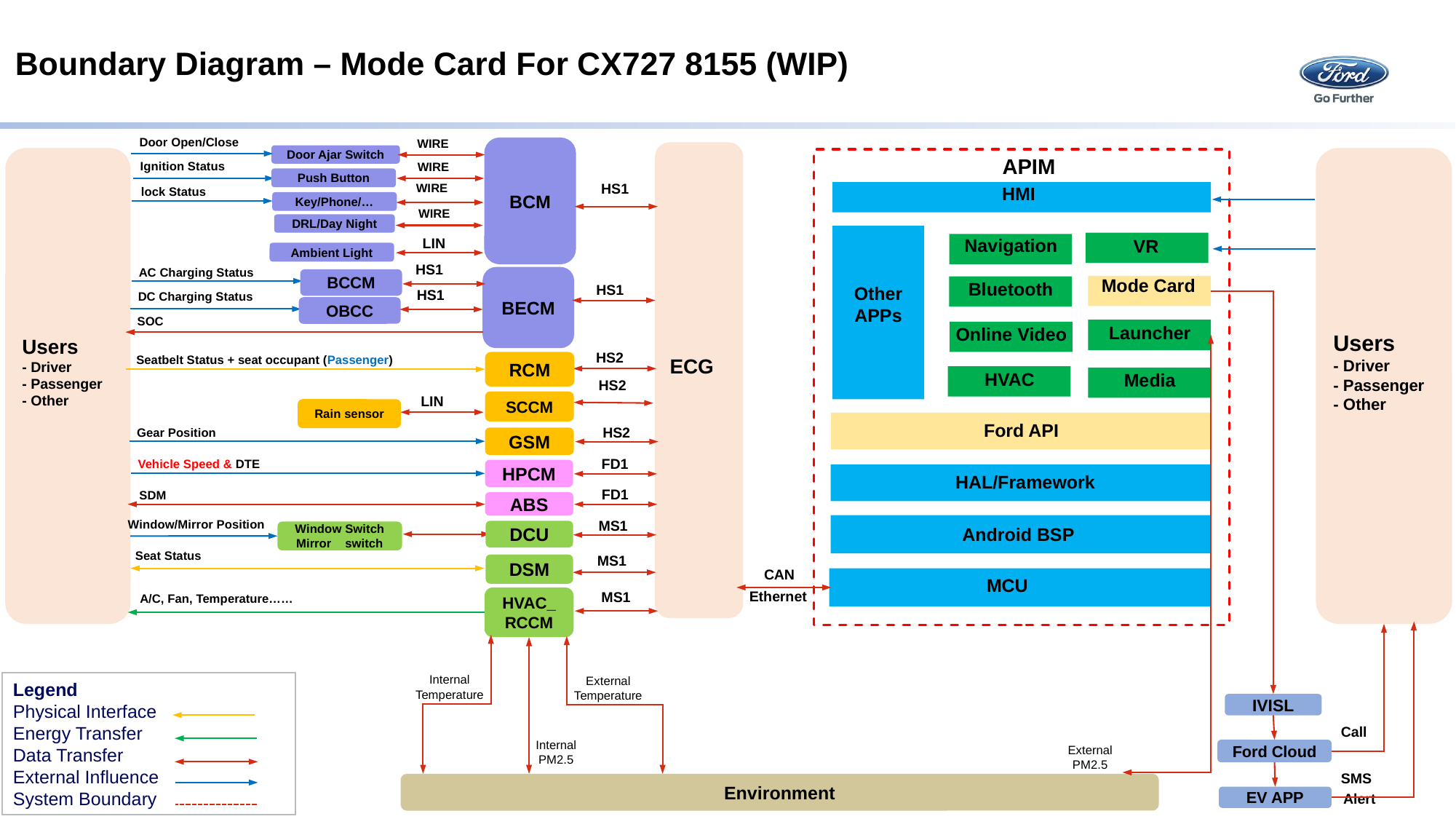

# Boundary Diagram – Mode Card For CX727 8155 (WIP)
Door Open/Close
WIRE
BCM
ECG

Door Ajar Switch
Users
- Driver
- Passenger
- Other

Users
- Driver
- Passenger
- Other

HMI

Ford API

HAL/Framework

Android BSP

MCU

Mode Card

Other
APPs
APIM

Navigation
VR

Bluetooth

Launcher

Online Video

HVAC

Media
Ignition Status
WIRE
Push Button
HS1
WIRE
lock Status
Key/Phone/…
WIRE
DRL/Day Night
LIN
Ambient Light
HS1
AC Charging Status
BECM
BCCM
HS1
HS1
DC Charging Status
OBCC
SOC
HS2
Seatbelt Status + seat occupant (Passenger)
RCM
HS2
LIN
SCCM
Rain sensor
HS2
Gear Position
GSM
FD1
Vehicle Speed & DTE
HPCM
FD1
SDM
ABS
MS1
Window/Mirror Position
DCU
Window Switch
Mirror    switch
Seat Status
MS1
DSM
CAN
Ethernet
MS1
A/C, Fan, Temperature……
HVAC_RCCM
Internal
Temperature
External
Temperature
Legend
Physical Interface
Energy Transfer
Data Transfer
External Influence
System Boundary
IVISL
Call
Internal
PM2.5
External
PM2.5
Ford Cloud
SMS
Environment
Alert
EV APP